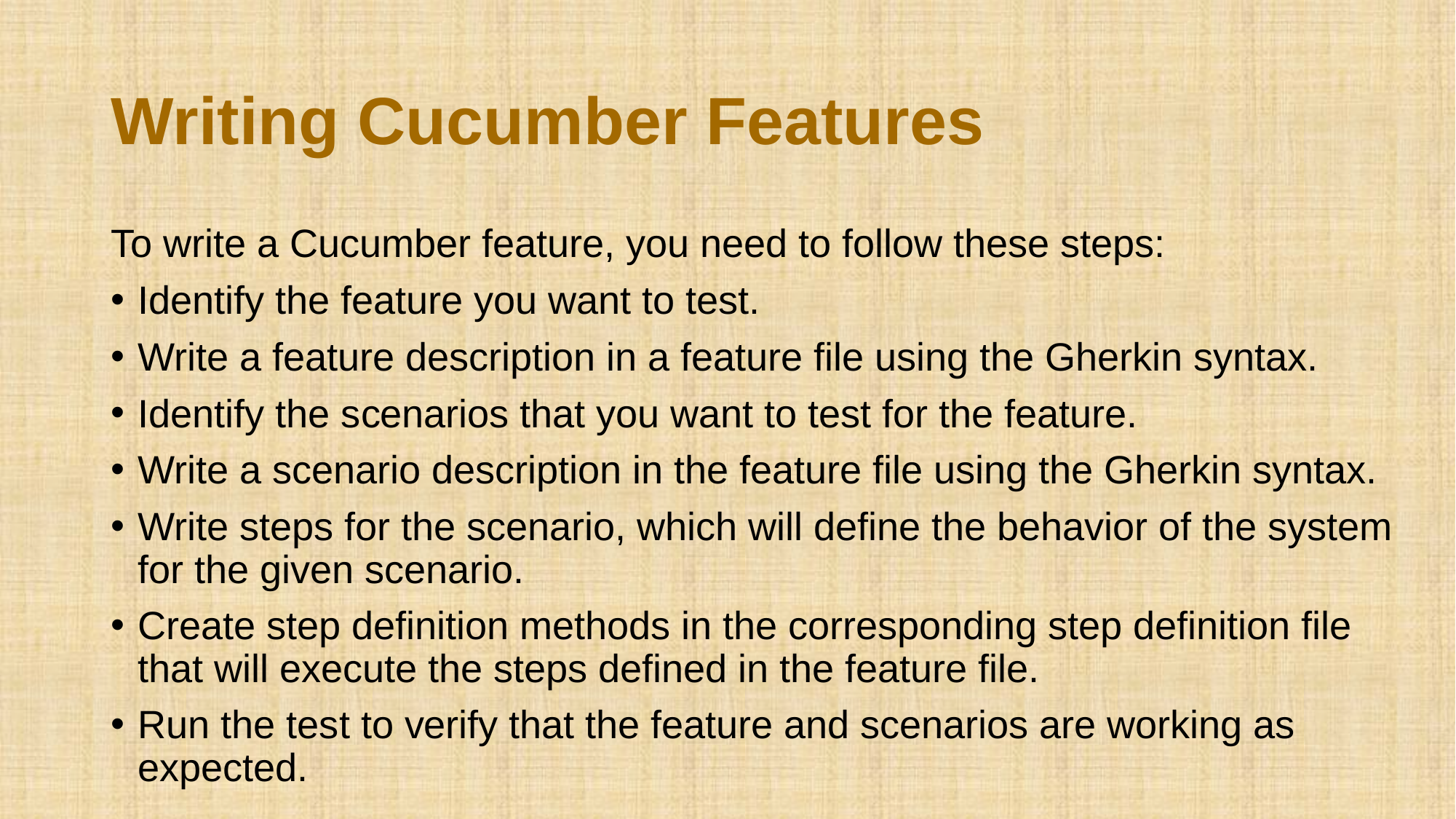

# Writing Cucumber Features
To write a Cucumber feature, you need to follow these steps:
Identify the feature you want to test.
Write a feature description in a feature file using the Gherkin syntax.
Identify the scenarios that you want to test for the feature.
Write a scenario description in the feature file using the Gherkin syntax.
Write steps for the scenario, which will define the behavior of the system for the given scenario.
Create step definition methods in the corresponding step definition file that will execute the steps defined in the feature file.
Run the test to verify that the feature and scenarios are working as expected.